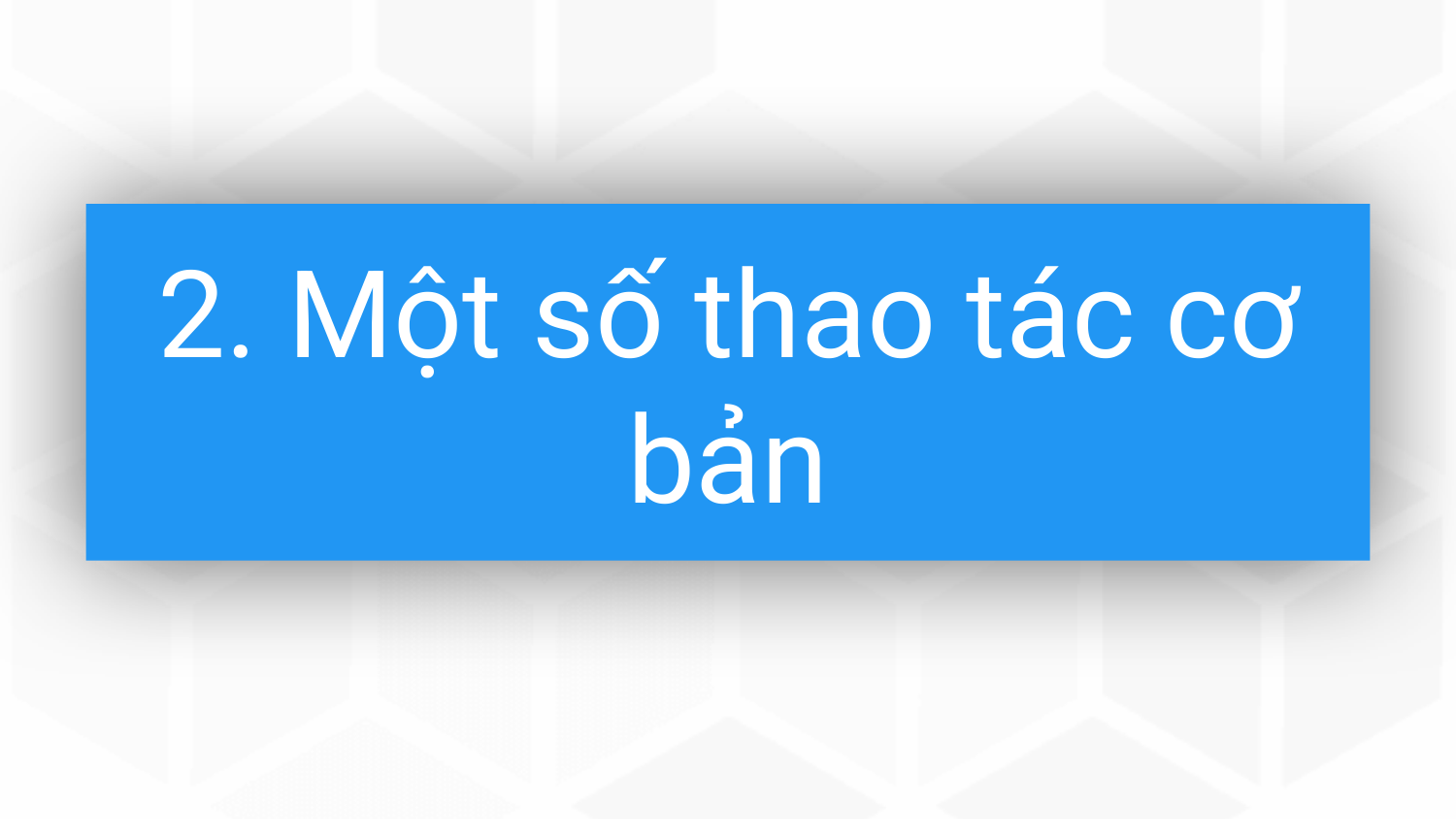

# 2. Một số thao tác cơ bản